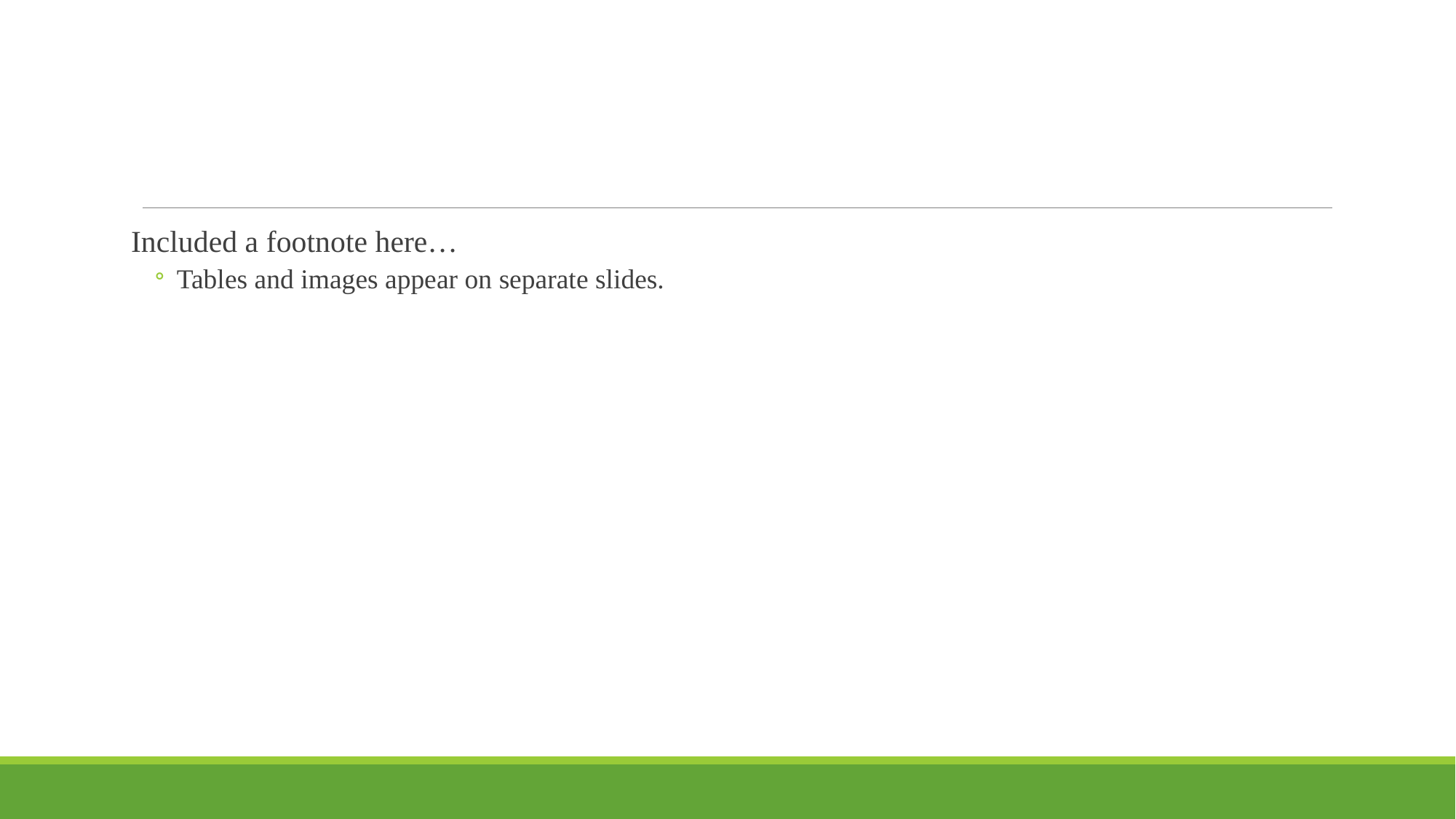

Included a footnote here…
Tables and images appear on separate slides.